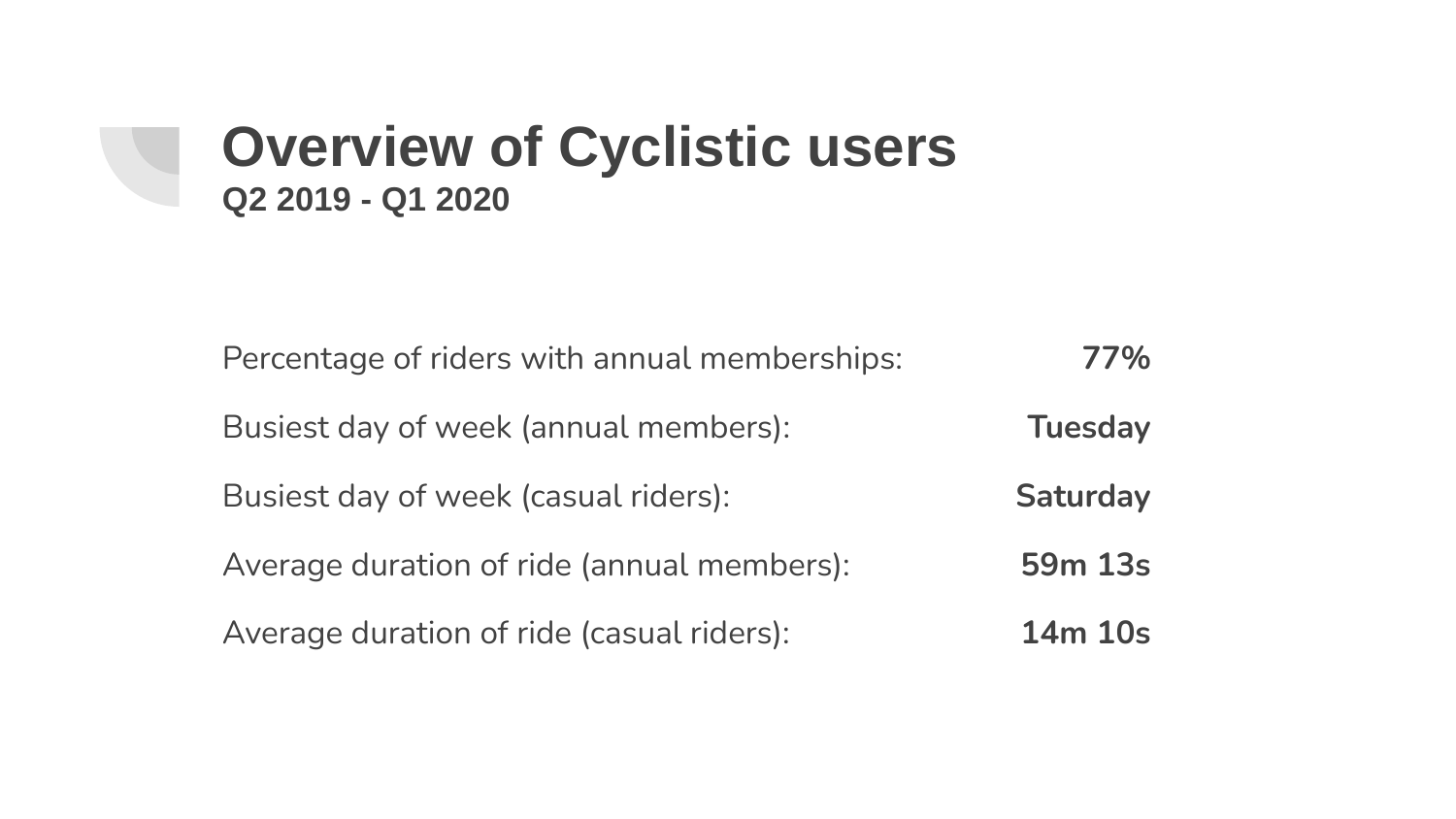

# Overview of Cyclistic users
Q2 2019 - Q1 2020
Percentage of riders with annual memberships:
Busiest day of week (annual members):
Busiest day of week (casual riders):
Average duration of ride (annual members):
Average duration of ride (casual riders):
77%
Tuesday
Saturday
59m 13s
14m 10s